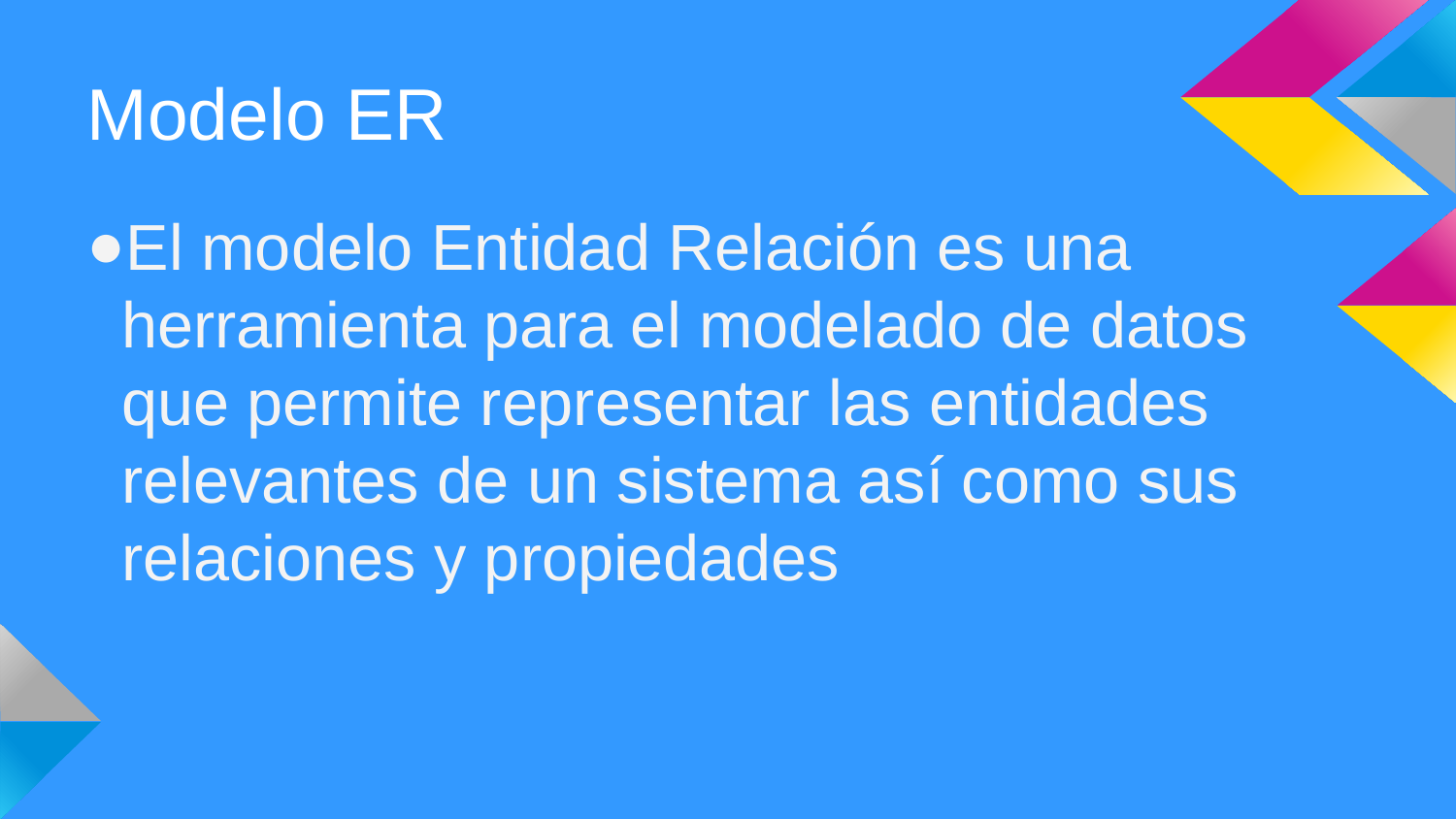

Modelo ER
El modelo Entidad Relación es una herramienta para el modelado de datos que permite representar las entidades relevantes de un sistema así como sus relaciones y propiedades